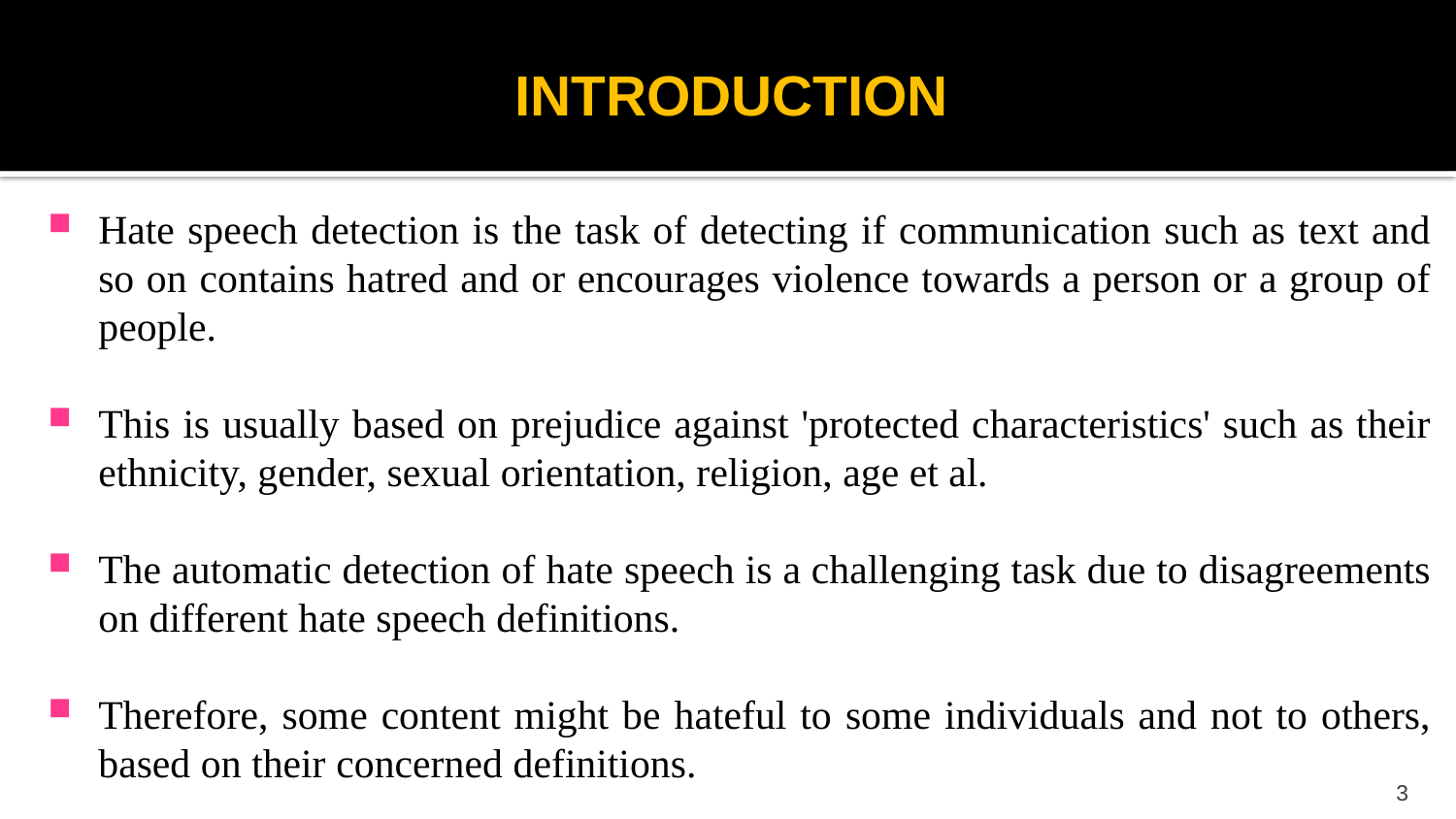

# INTRODUCTION
Hate speech detection is the task of detecting if communication such as text and so on contains hatred and or encourages violence towards a person or a group of people.

This is usually based on prejudice against 'protected characteristics' such as their ethnicity, gender, sexual orientation, religion, age et al.

The automatic detection of hate speech is a challenging task due to disagreements on different hate speech definitions.

Therefore, some content might be hateful to some individuals and not to others, based on their concerned definitions.
3